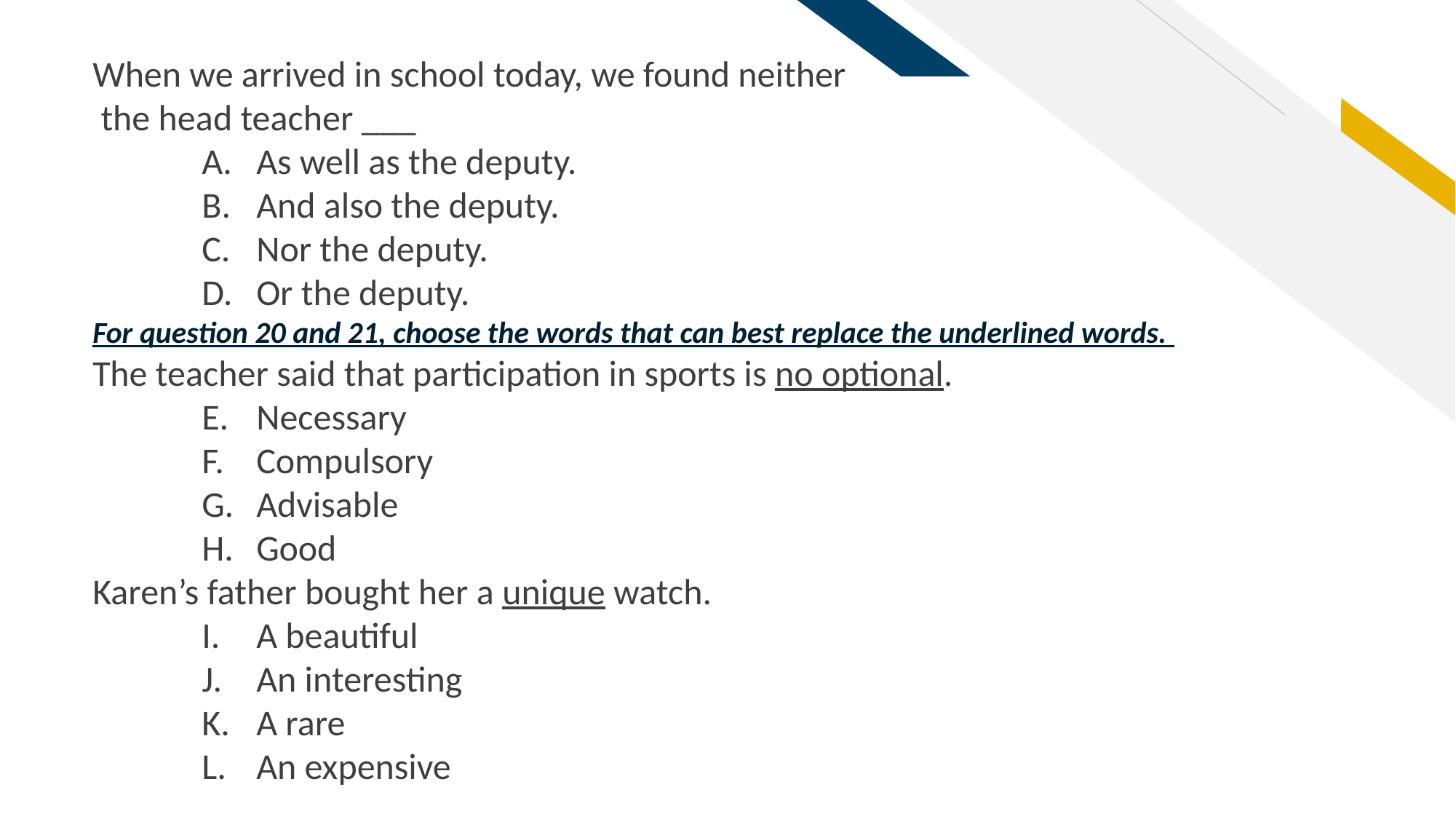

When we arrived in school today, we found neither
 the head teacher ___
As well as the deputy.
And also the deputy.
Nor the deputy.
Or the deputy.
For question 20 and 21, choose the words that can best replace the underlined words.
The teacher said that participation in sports is no optional.
Necessary
Compulsory
Advisable
Good
Karen’s father bought her a unique watch.
A beautiful
An interesting
A rare
An expensive